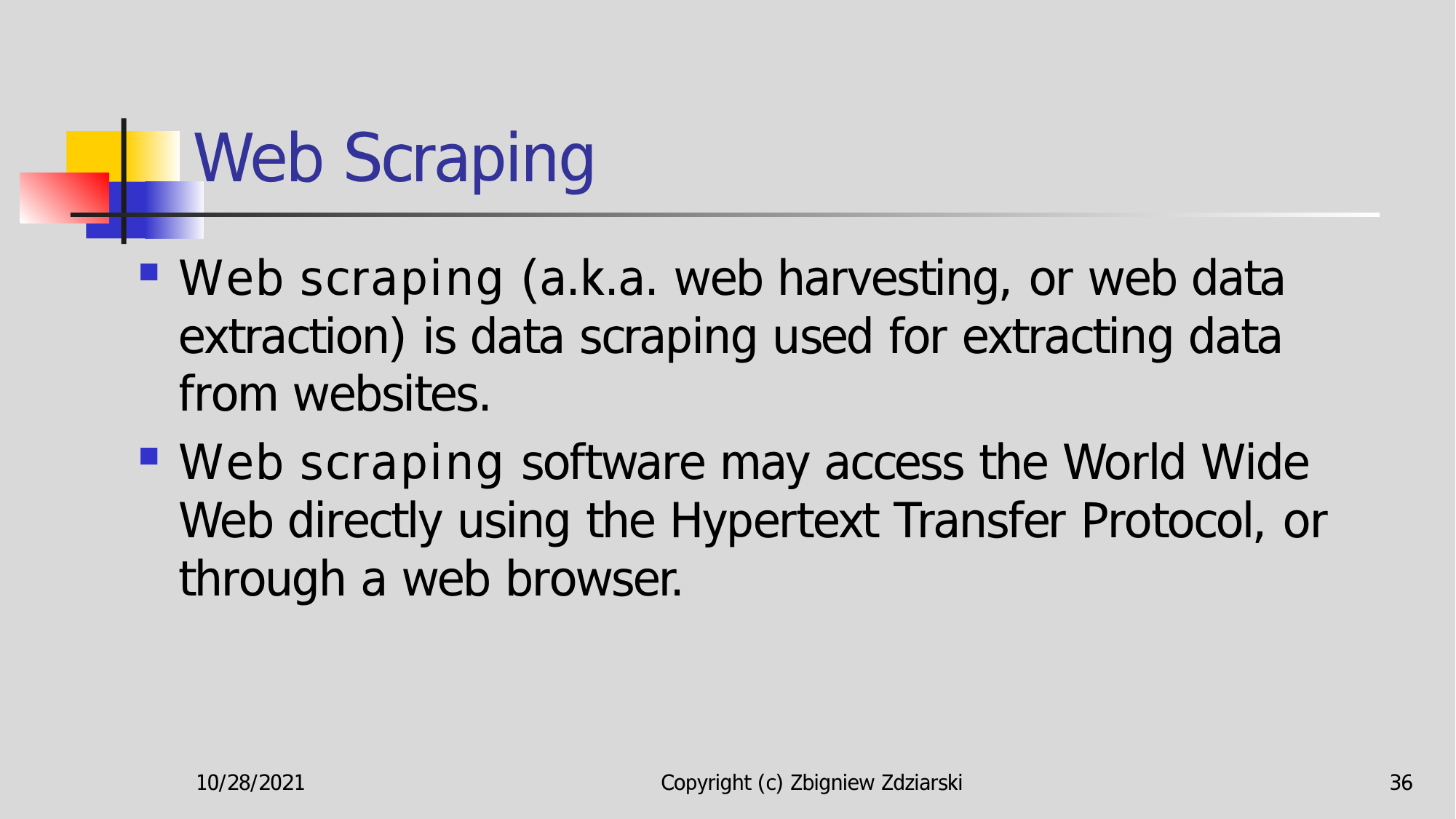

# Web Scraping
Web scraping (a.k.a. web harvesting, or web data extraction) is data scraping used for extracting data from websites.
Web scraping software may access the World Wide Web directly using the Hypertext Transfer Protocol, or through a web browser.
10/28/2021
Copyright (c) Zbigniew Zdziarski
36